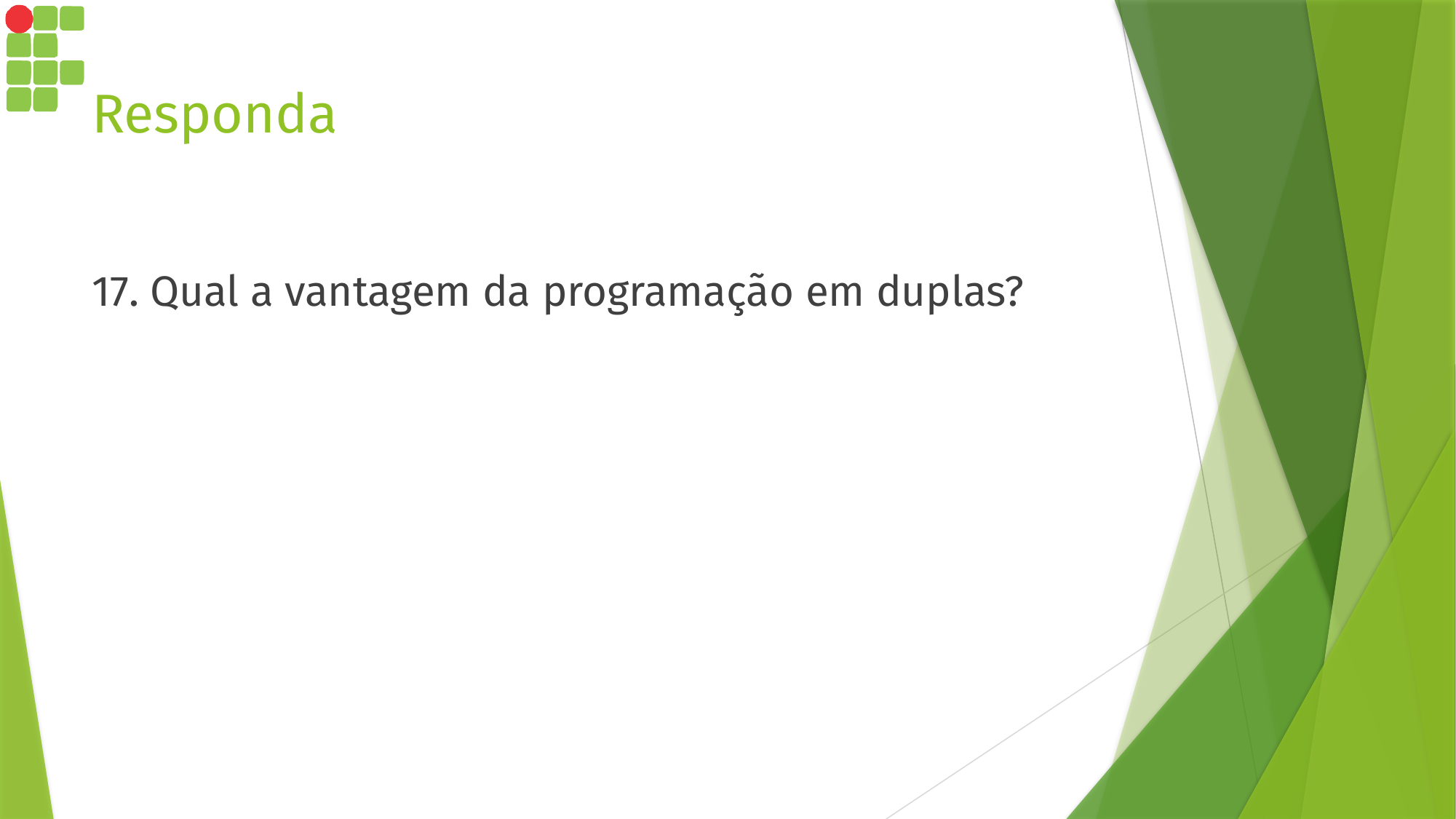

# Responda
17. Qual a vantagem da programação em duplas?